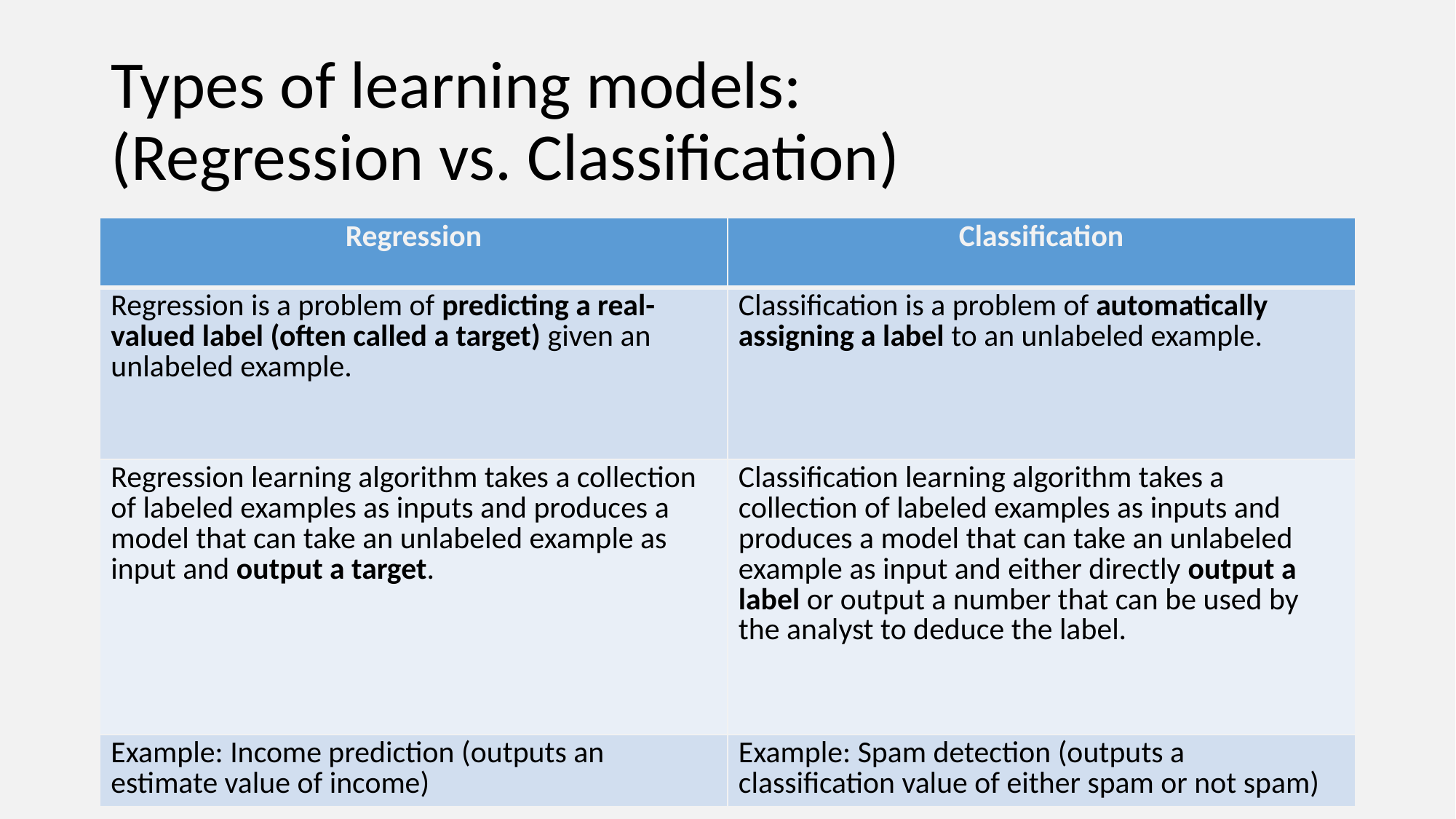

# Types of learning models: (Regression vs. Classification)
| Regression | Classification |
| --- | --- |
| Regression is a problem of predicting a real-valued label (often called a target) given an unlabeled example. | Classification is a problem of automatically assigning a label to an unlabeled example. |
| Regression learning algorithm takes a collection of labeled examples as inputs and produces a model that can take an unlabeled example as input and output a target. | Classification learning algorithm takes a collection of labeled examples as inputs and produces a model that can take an unlabeled example as input and either directly output a label or output a number that can be used by the analyst to deduce the label. |
| Example: Income prediction (outputs an estimate value of income) | Example: Spam detection (outputs a classification value of either spam or not spam) |